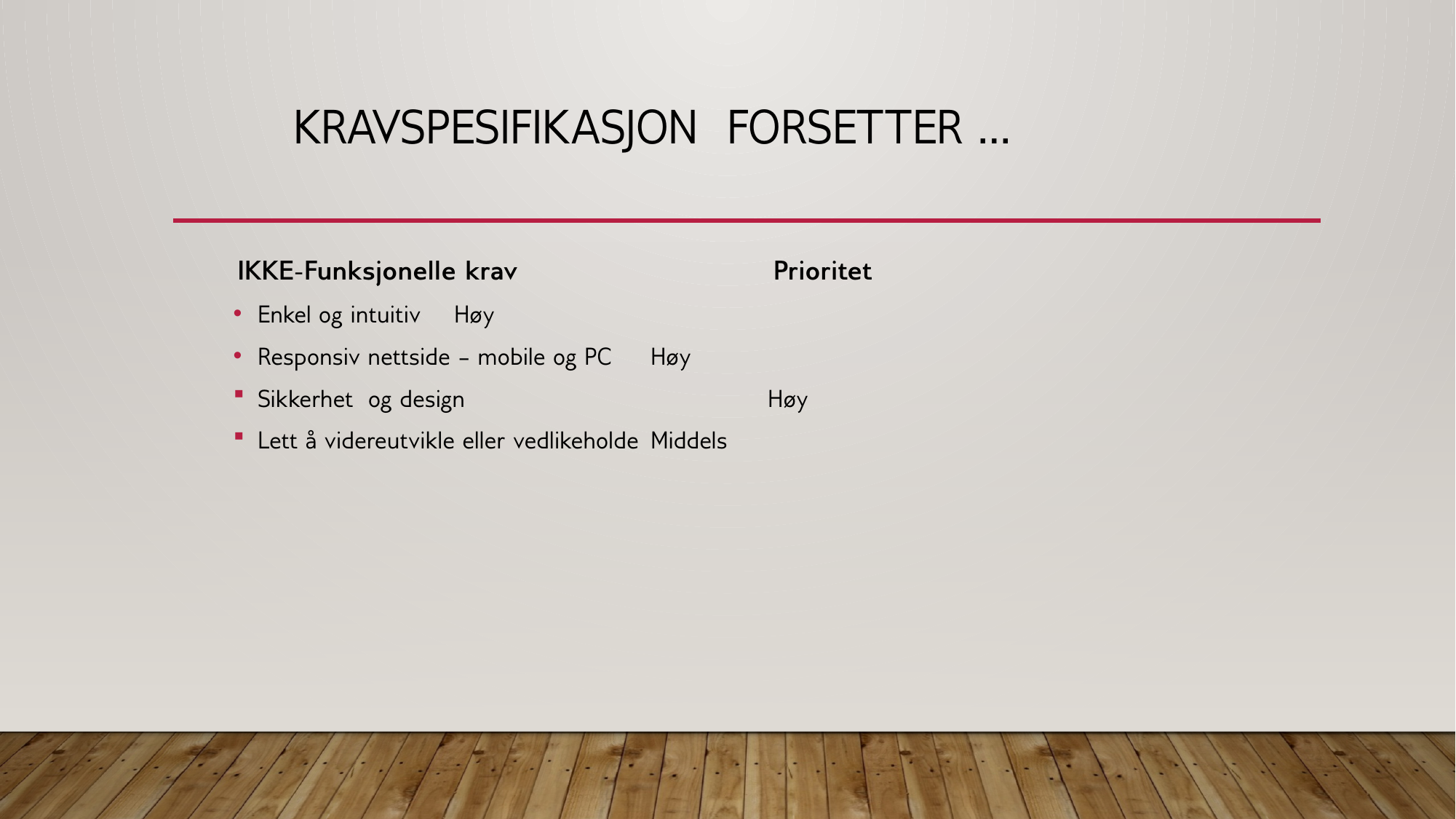

# kravspesifikasjon  forsetter …
      IKKE-Funksjonelle krav			Prioritet
Enkel og intuitiv				Høy
Responsiv nettside – mobile og PC		Høy
Sikkerhet  og design		                             Høy
Lett å videreutvikle eller vedlikeholde		Middels